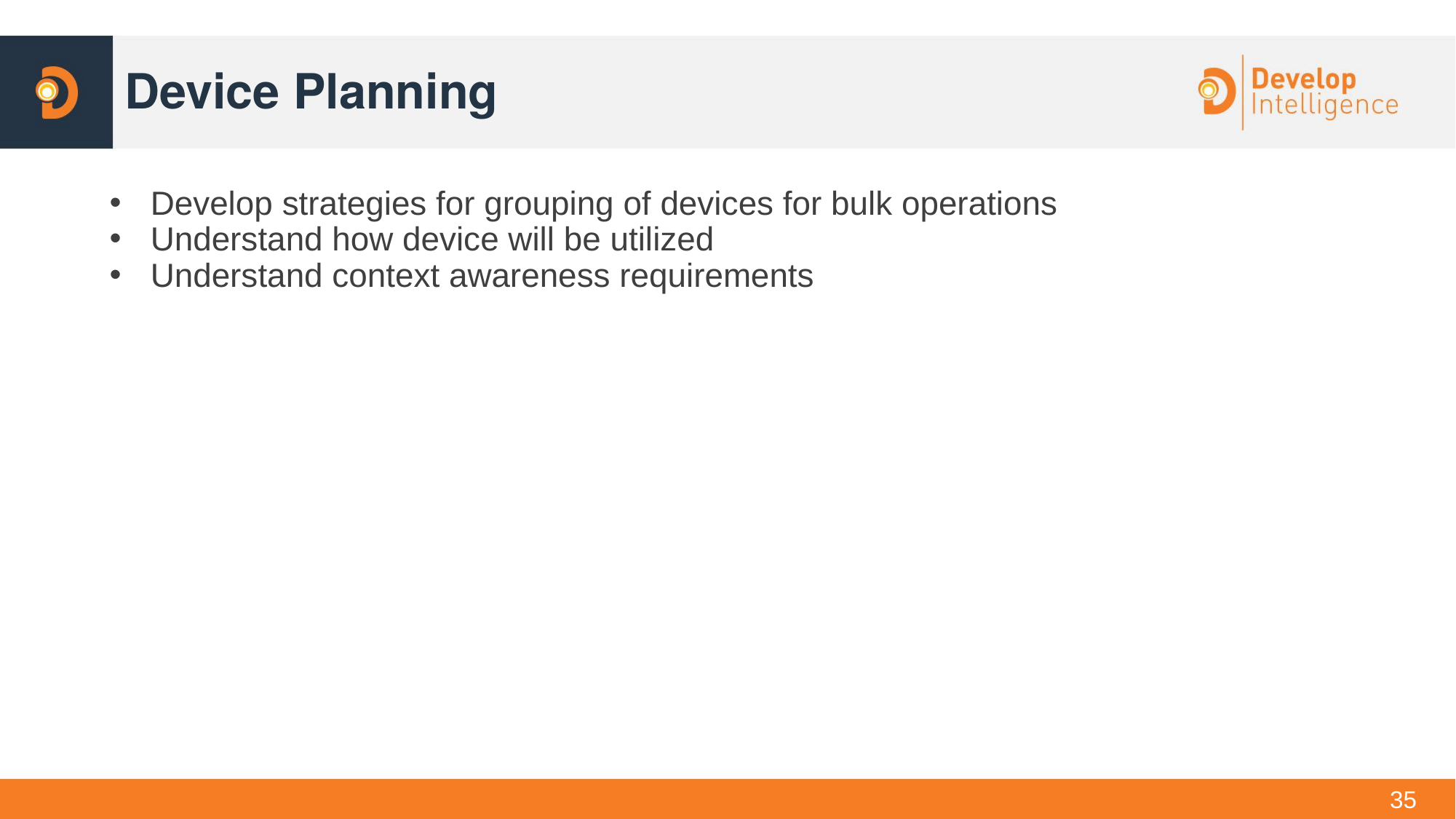

# Device Planning
Develop strategies for grouping of devices for bulk operations
Understand how device will be utilized
Understand context awareness requirements

35